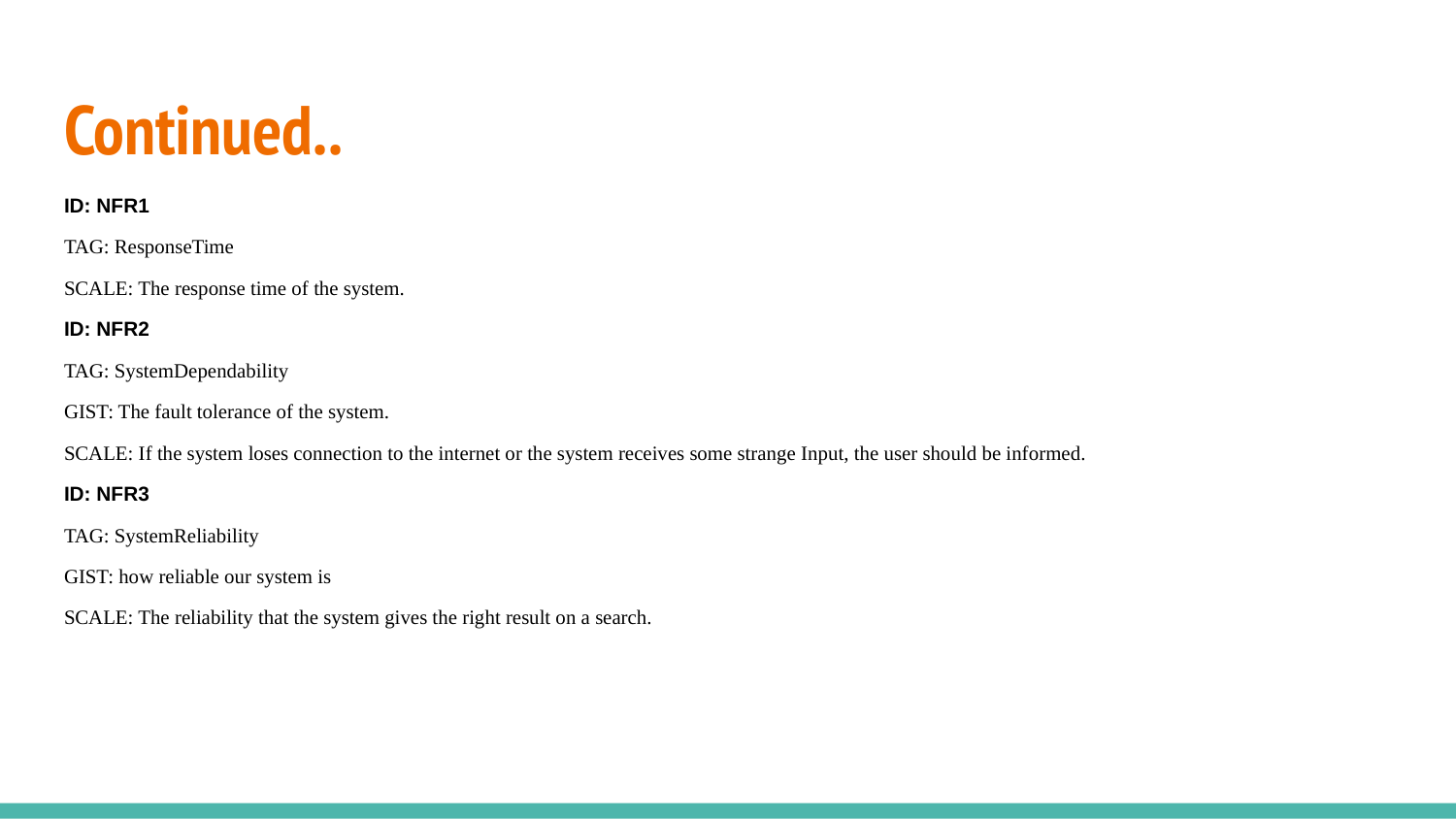

# Continued..
ID: NFR1
TAG: ResponseTime
SCALE: The response time of the system.
ID: NFR2
TAG: SystemDependability
GIST: The fault tolerance of the system.
SCALE: If the system loses connection to the internet or the system receives some strange Input, the user should be informed.
ID: NFR3
TAG: SystemReliability
GIST: how reliable our system is
SCALE: The reliability that the system gives the right result on a search.